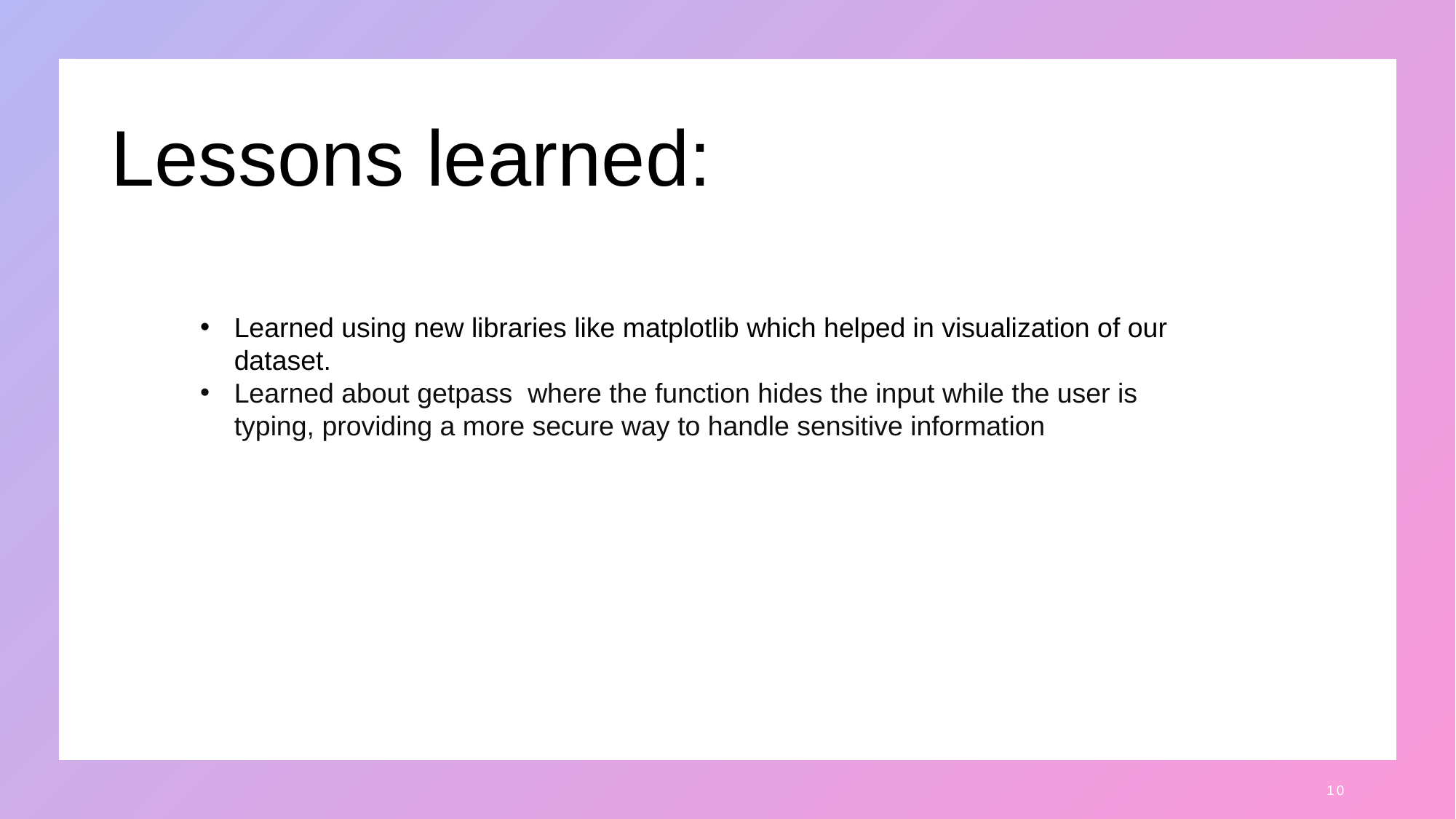

# Lessons learned:
Learned using new libraries like matplotlib which helped in visualization of our dataset.
Learned about getpass  where the function hides the input while the user is typing, providing a more secure way to handle sensitive information

10